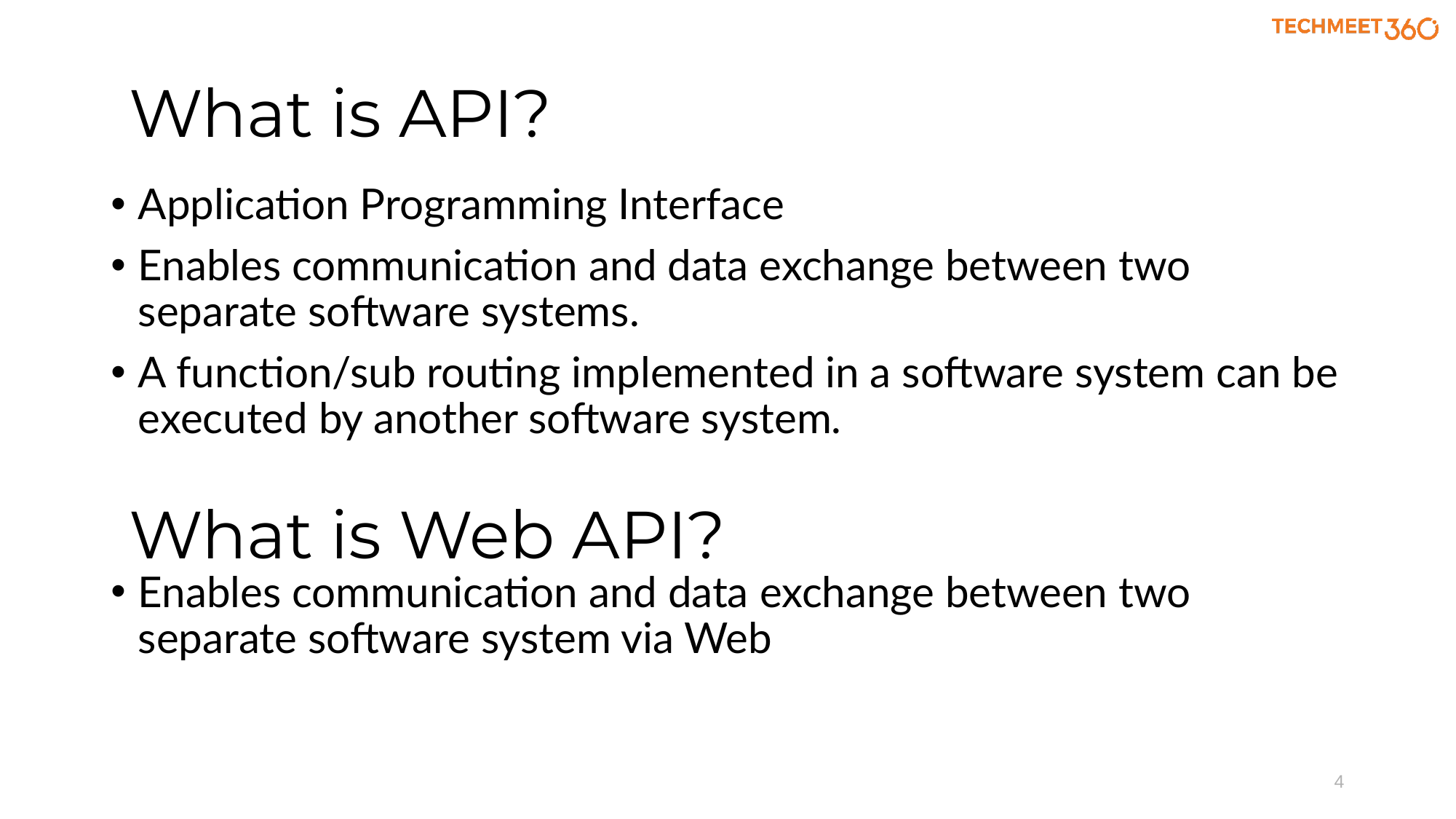

What is API?
Application Programming Interface
Enables communication and data exchange between two separate software systems.
A function/sub routing implemented in a software system can be executed by another software system.
# What is Web API?
Enables communication and data exchange between two separate software system via Web

4